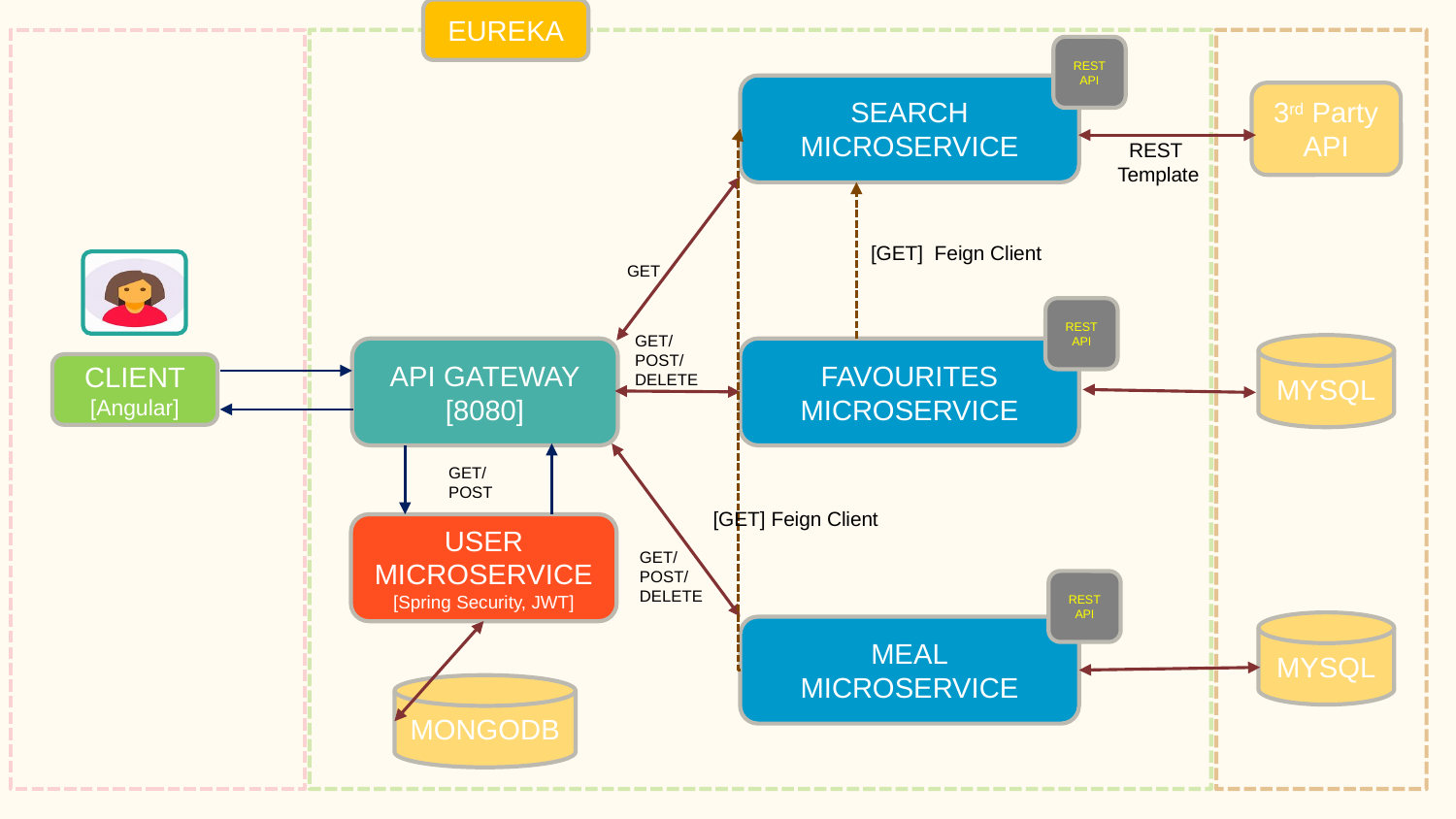

EUREKA

REST
API
SEARCH
MICROSERVICE
3rd Party
API
REST
Template
[GET]  Feign Client
REST
API
MYSQL
API GATEWAY
[8080]
FAVOURITES
MICROSERVICE
CLIENT
[Angular]
[GET] Feign Client
USER
MICROSERVICE
[Spring Security, JWT]
REST
API
MYSQL
MEAL
MICROSERVICE
MONGODB

GET
GET/
POST/
DELETE
GET/
POST
GET/
POST/
DELETE